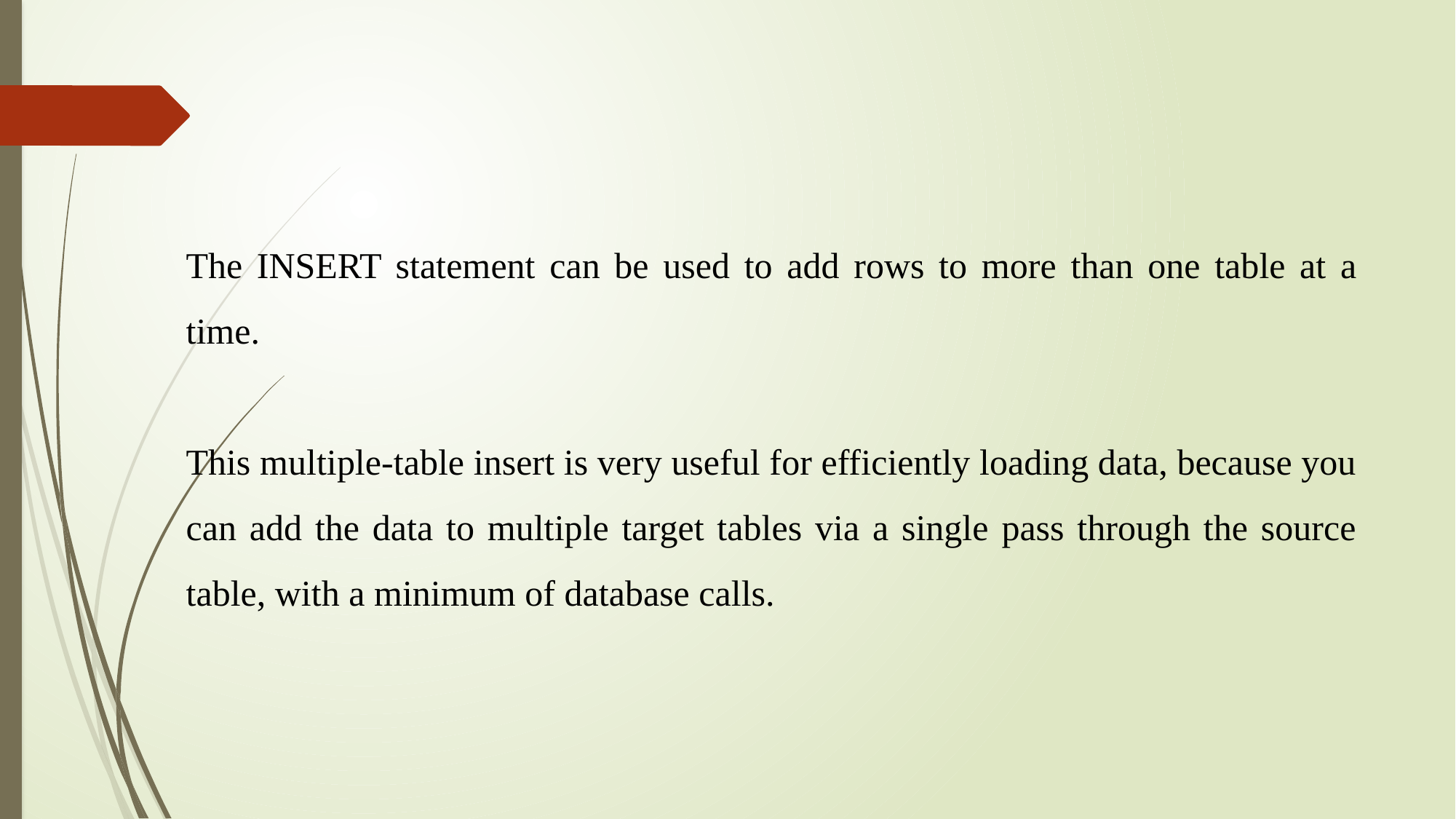

The INSERT statement can be used to add rows to more than one table at a time.

This multiple-table insert is very useful for efficiently loading data, because you can add the data to multiple target tables via a single pass through the source table, with a minimum of database calls.